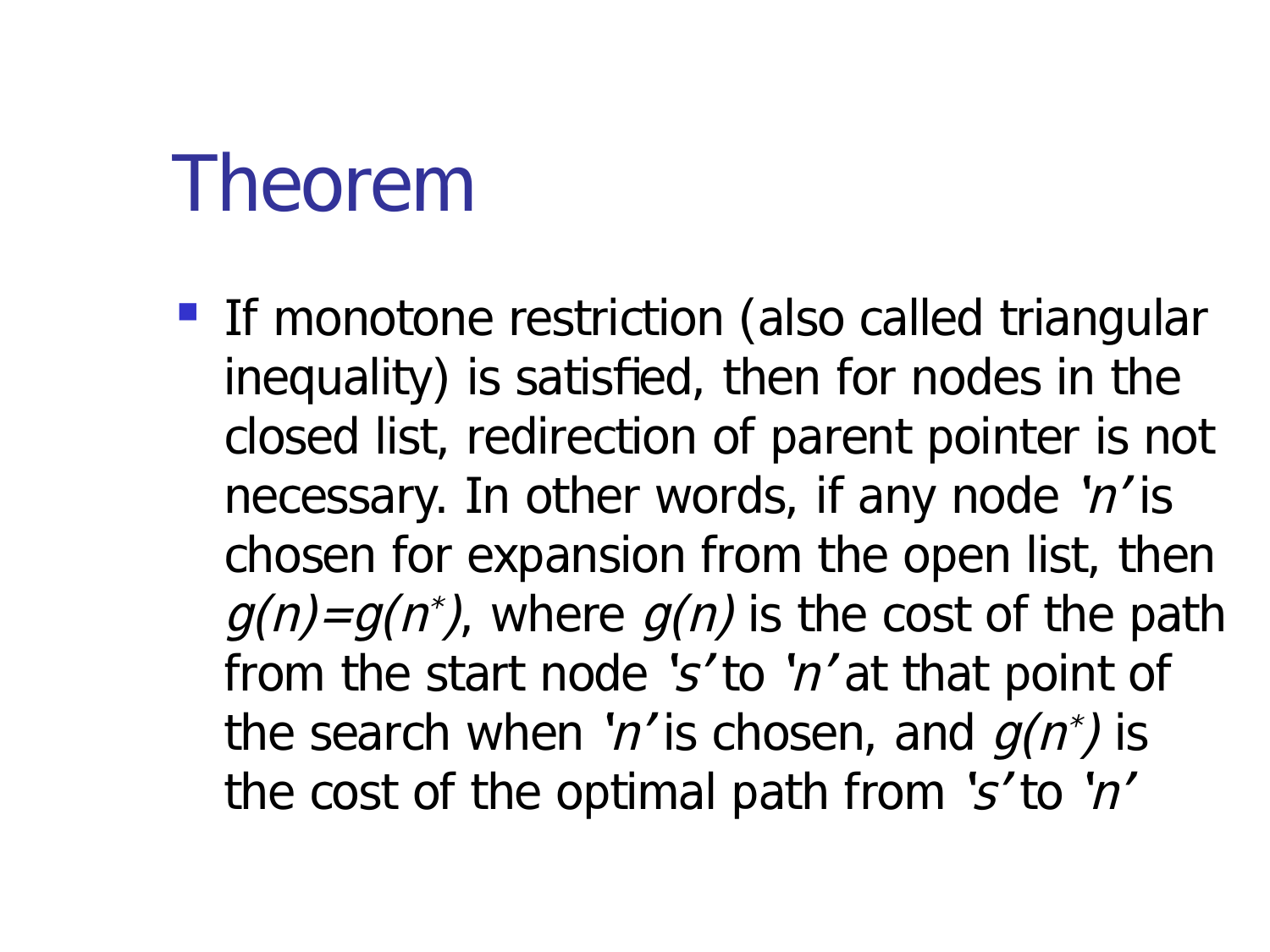

# Theorem
If monotone restriction (also called triangular inequality) is satisfied, then for nodes in the closed list, redirection of parent pointer is not necessary. In other words, if any node ‘n’ is chosen for expansion from the open list, then g(n)=g(n*), where g(n) is the cost of the path from the start node ‘s’ to ‘n’ at that point of the search when ‘n’ is chosen, and g(n*) is the cost of the optimal path from ‘s’ to ‘n’